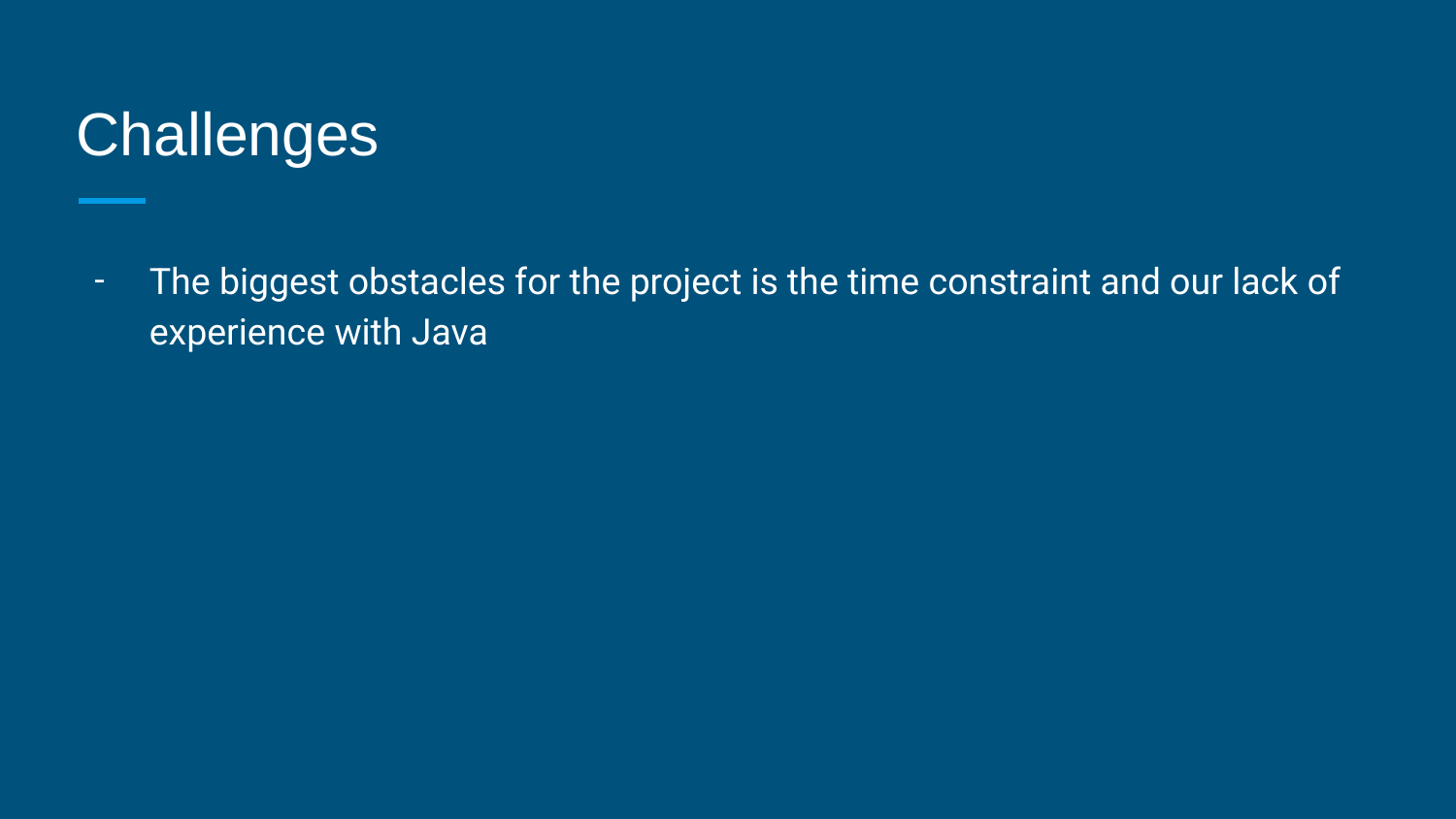

# Challenges
The biggest obstacles for the project is the time constraint and our lack of experience with Java